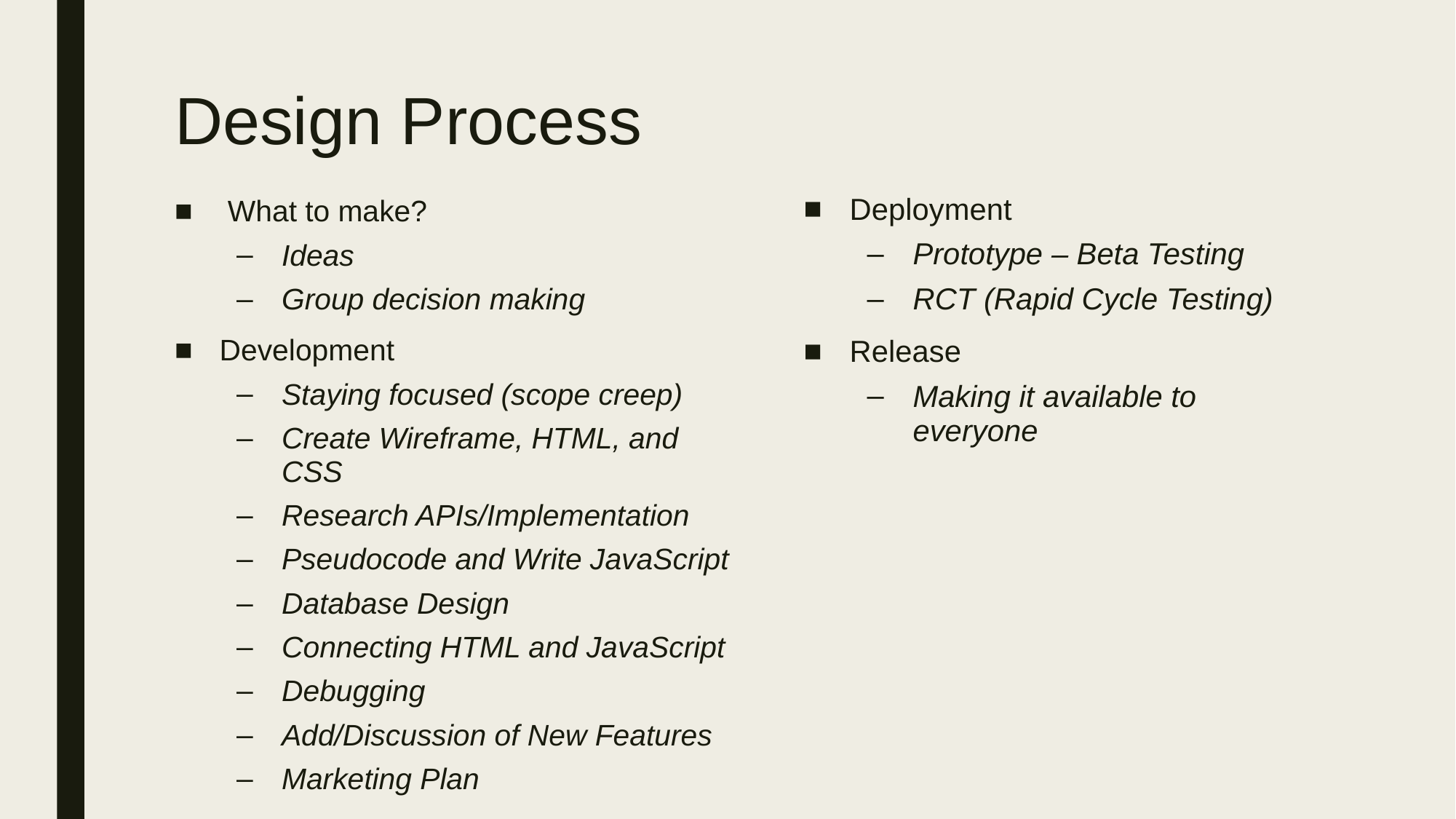

# Design Process
Deployment
Prototype – Beta Testing
RCT (Rapid Cycle Testing)
Release
Making it available to everyone

 What to make?
Ideas
Group decision making
Development
Staying focused (scope creep)
Create Wireframe, HTML, and CSS
Research APIs/Implementation
Pseudocode and Write JavaScript
Database Design
Connecting HTML and JavaScript
Debugging
Add/Discussion of New Features
Marketing Plan